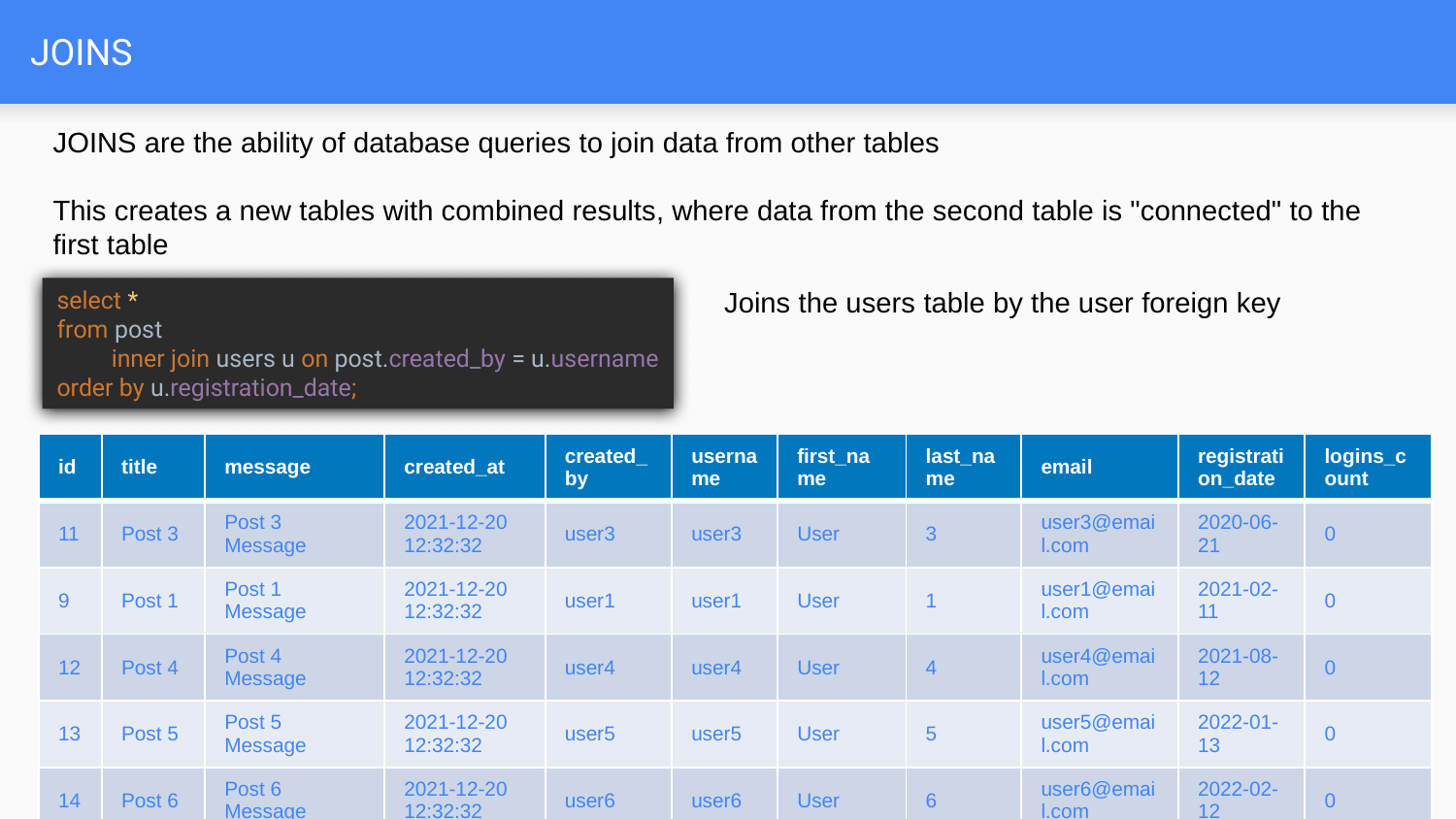

# JOINS
JOINS are the ability of database queries to join data from other tables

This creates a new tables with combined results, where data from the second table is "connected" to the first table
select *
from post
         inner join users u on post.created_by = u.username
order by u.registration_date;
Joins the users table by the user foreign key
| id | title | message | created\_at | created\_by | username | first\_name | last\_name | email | registration\_date | logins\_count |
| --- | --- | --- | --- | --- | --- | --- | --- | --- | --- | --- |
| 11 | Post 3 | Post 3 Message | 2021-12-20 12:32:32 | user3 | user3 | User | 3 | user3@email.com | 2020-06-21 | 0 |
| 9 | Post 1 | Post 1 Message | 2021-12-20 12:32:32 | user1 | user1 | User | 1 | user1@email.com | 2021-02-11 | 0 |
| 12 | Post 4 | Post 4 Message | 2021-12-20 12:32:32 | user4 | user4 | User | 4 | user4@email.com | 2021-08-12 | 0 |
| 13 | Post 5 | Post 5 Message | 2021-12-20 12:32:32 | user5 | user5 | User | 5 | user5@email.com | 2022-01-13 | 0 |
| 14 | Post 6 | Post 6 Message | 2021-12-20 12:32:32 | user6 | user6 | User | 6 | user6@email.com | 2022-02-12 | 0 |
| 10 | Post 2 | Post 2 Message | 2021-12-20 12:32:32 | user2 | user2 | User | 2 | user2@email.com | 2022-03-23 | 0 |
| 15 | Post 7 | Post 7 Message | 2021-12-20 12:32:32 | user7 | user7 | User | 7 | user7@email.com | 2022-03-23 | 0 |